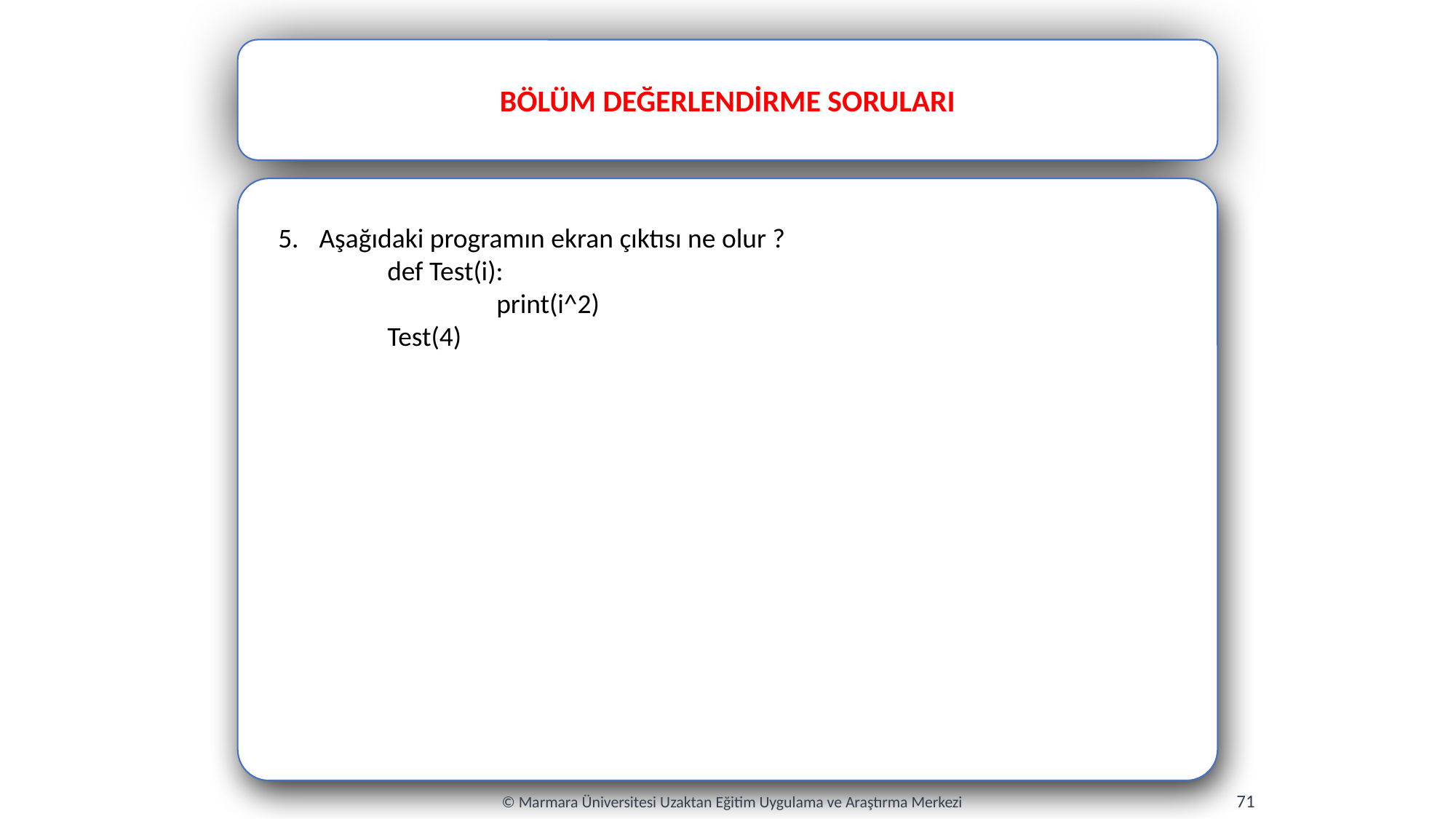

BÖLÜM DEĞERLENDİRME SORULARI

Aşağıdaki programın ekran çıktısı ne olur ?
	def Test(i):
    		print(i^2)
	Test(4)
71
© Marmara Üniversitesi Uzaktan Eğitim Uygulama ve Araştırma Merkezi